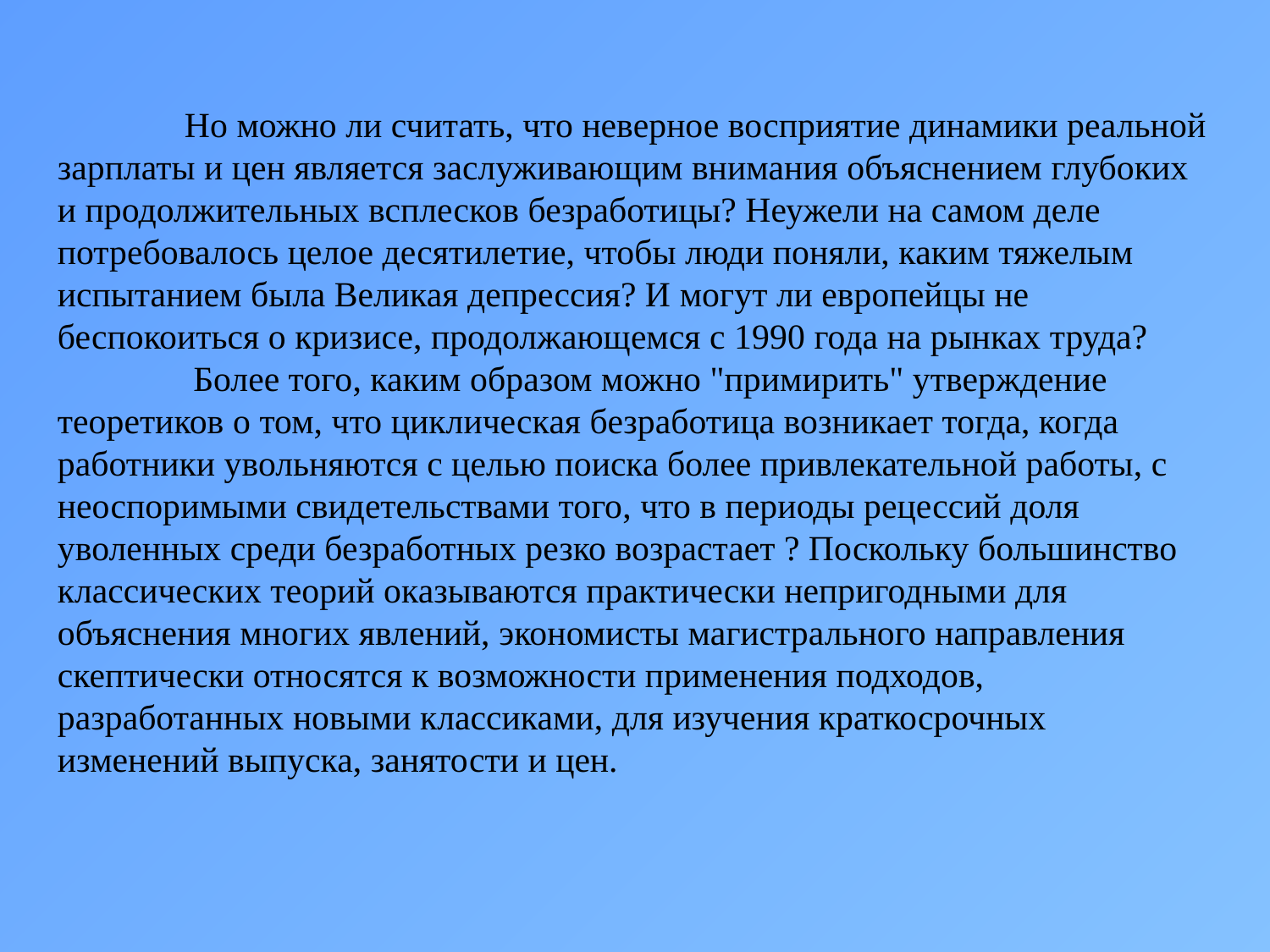

Но можно ли считать, что неверное восприятие динамики реальной зарплаты и цен является заслуживающим внимания объяснением глубоких и продолжительных всплесков безработицы? Неужели на самом деле потребовалось целое десятилетие, чтобы люди поняли, каким тяжелым испытанием была Великая депрессия? И могут ли европейцы не беспокоиться о кризисе, продолжающемся с 1990 года на рынках труда?
	 Более того, каким образом можно "примирить" утверждение теоретиков о том, что циклическая безработица возникает тогда, когда работники увольняются с целью поиска более привлекательной работы, с неоспоримыми свидетельствами того, что в периоды рецессий доля уволенных среди безработных резко возрастает ? Поскольку большинство классических теорий оказываются практически непригодными для объяснения многих явлений, экономисты магистрального направления скептически относятся к возможности применения подходов, разработанных новыми классиками, для изучения краткосрочных изменений выпуска, занятости и цен.